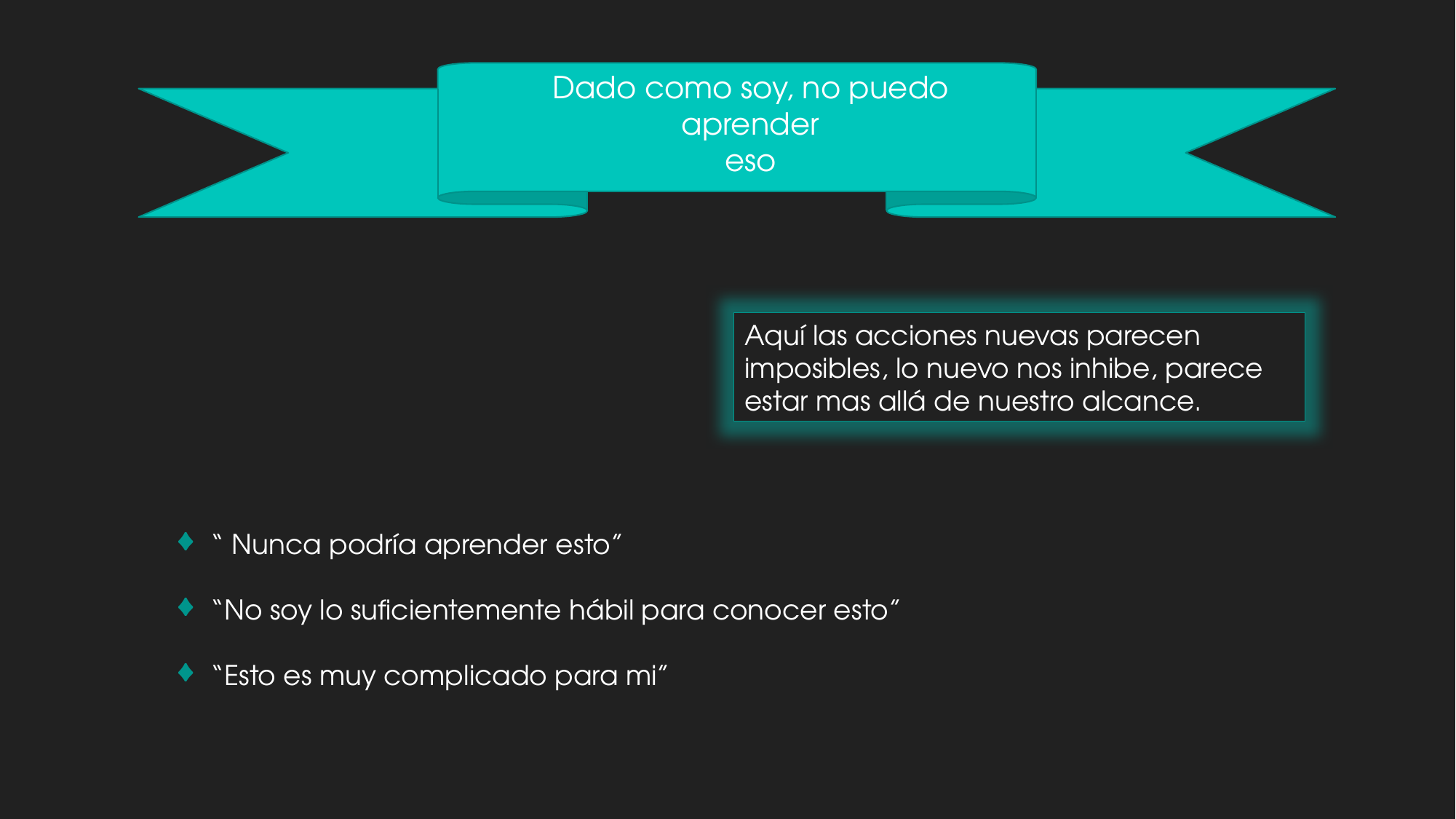

Dado como soy, no puedo aprender
eso
Aquí las acciones nuevas parecen imposibles, lo nuevo nos inhibe, parece estar mas allá de nuestro alcance.
“ Nunca podría aprender esto”

“No soy lo suficientemente hábil para conocer esto”

“Esto es muy complicado para mi”